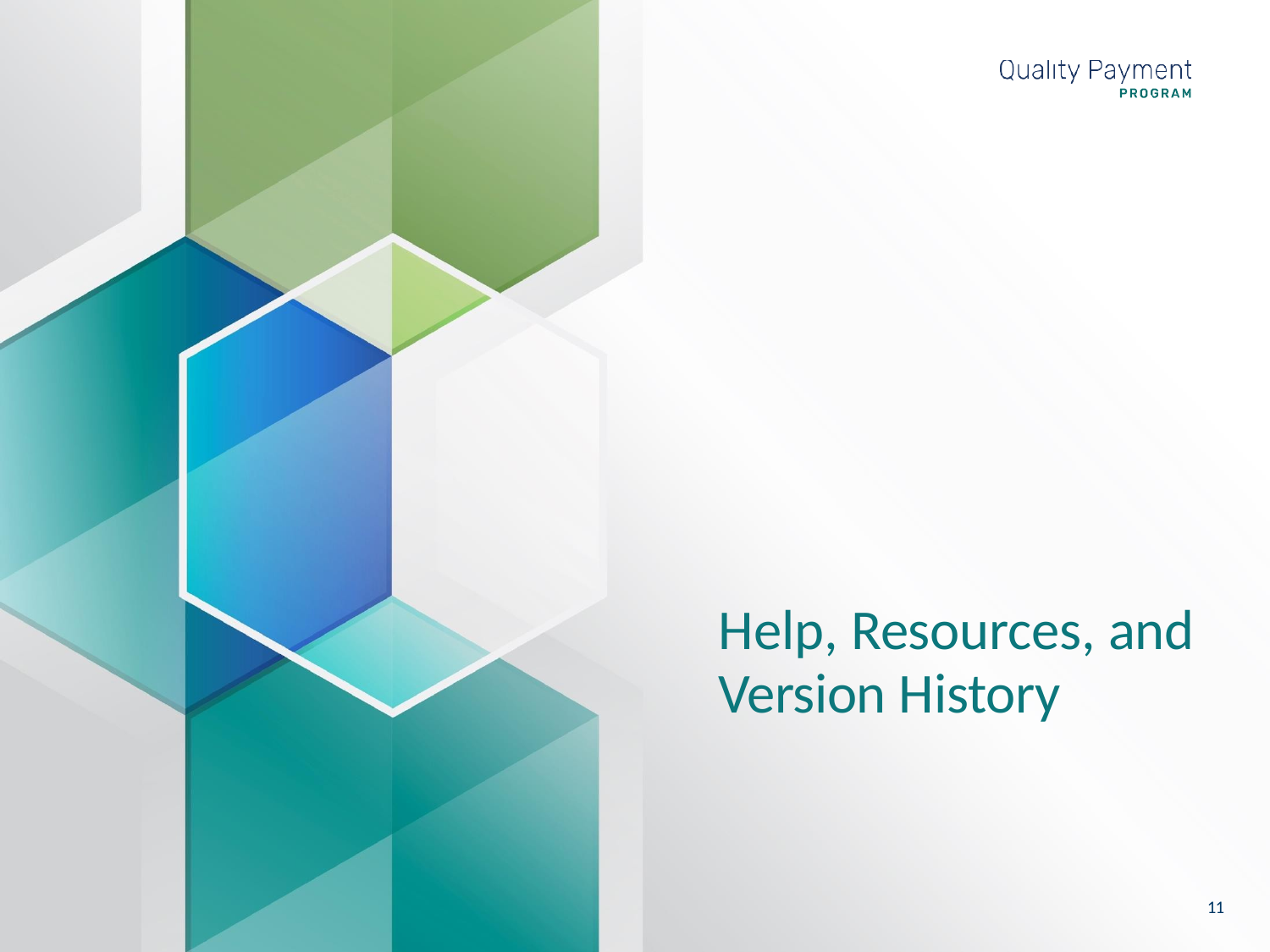

# Help, Resources, and Version History
11